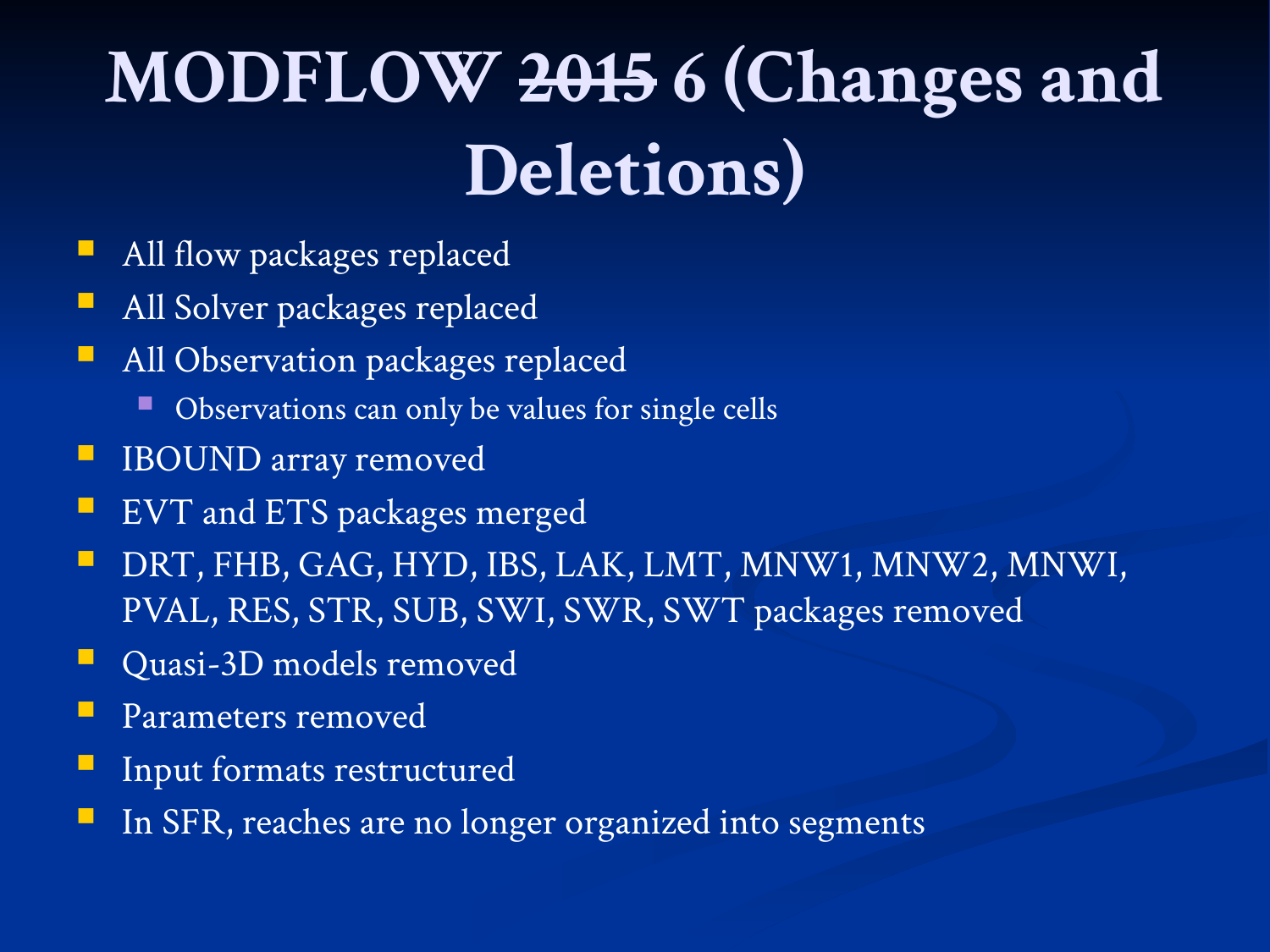

# MODFLOW 2015 6 (Changes and Deletions)
All flow packages replaced
All Solver packages replaced
All Observation packages replaced
Observations can only be values for single cells
IBOUND array removed
EVT and ETS packages merged
DRT, FHB, GAG, HYD, IBS, LAK, LMT, MNW1, MNW2, MNWI, PVAL, RES, STR, SUB, SWI, SWR, SWT packages removed
Quasi-3D models removed
Parameters removed
Input formats restructured
In SFR, reaches are no longer organized into segments